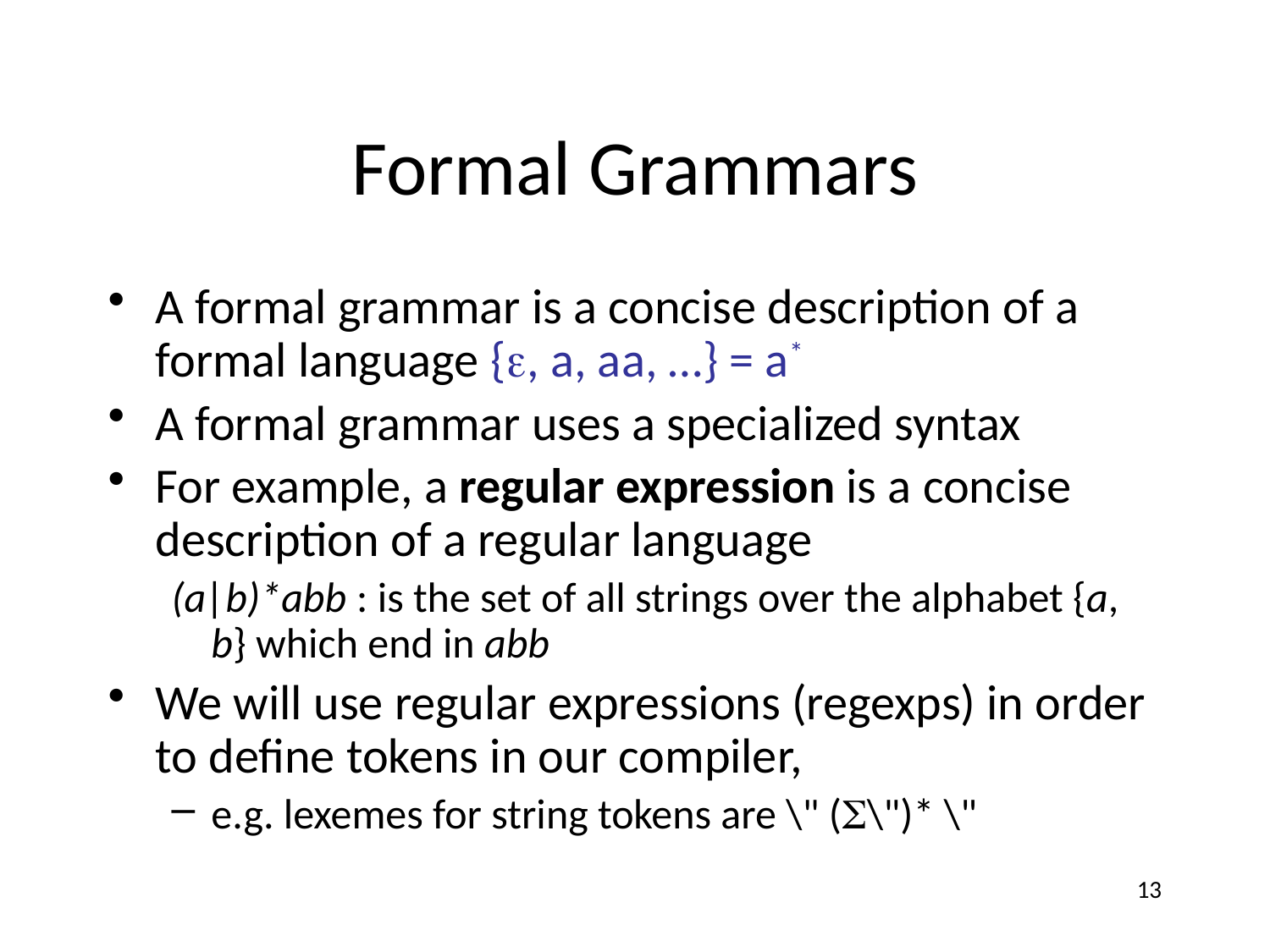

# Formal Grammars
A formal grammar is a concise description of a formal language {ε, a, aa, …} = a*
A formal grammar uses a specialized syntax
For example, a regular expression is a concise description of a regular language
(a|b)*abb : is the set of all strings over the alphabet {a, b} which end in abb
We will use regular expressions (regexps) in order to define tokens in our compiler,
e.g. lexemes for string tokens are \" (Σ\")* \"
13